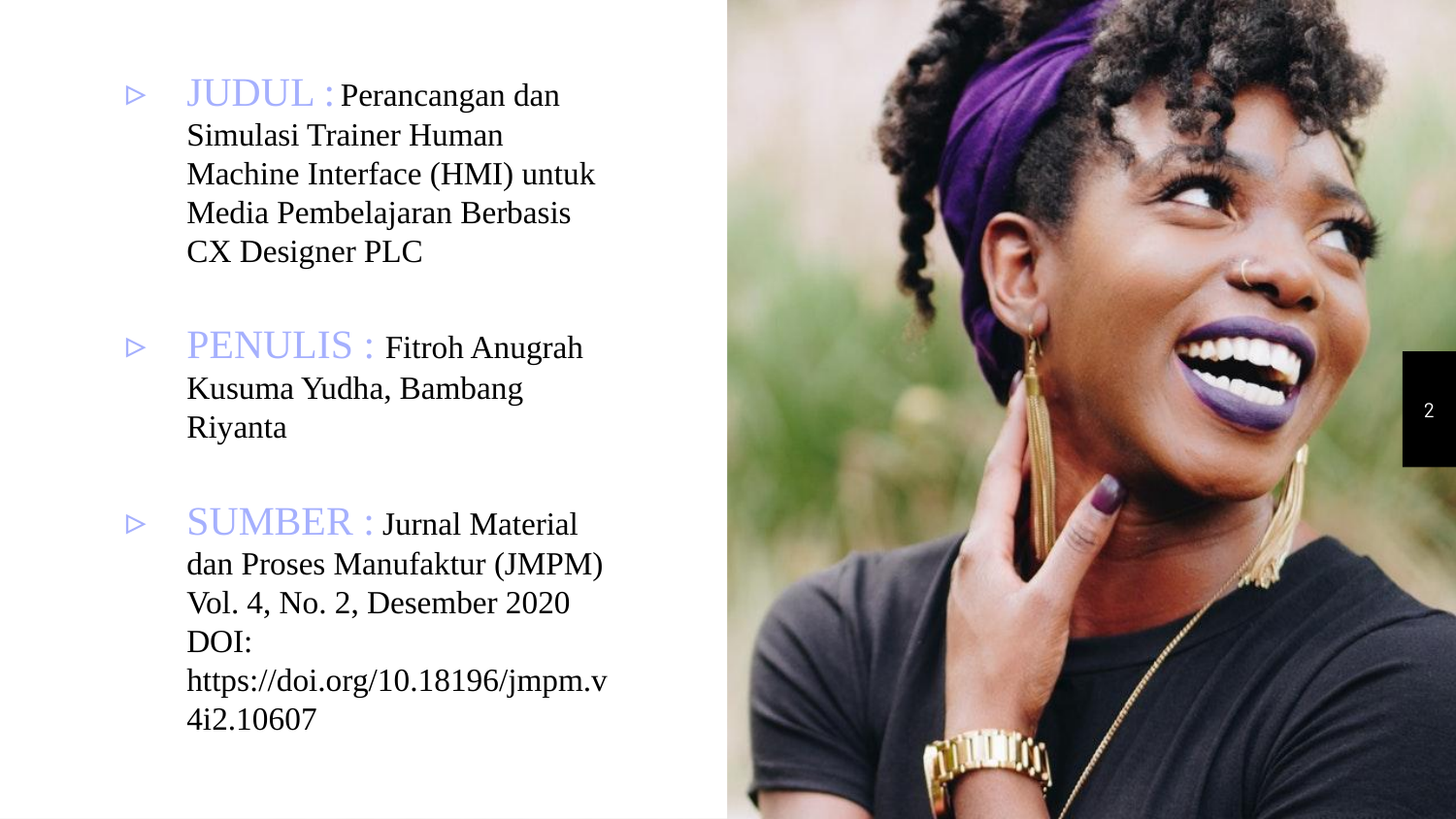

JUDUL : Perancangan dan Simulasi Trainer Human Machine Interface (HMI) untuk Media Pembelajaran Berbasis CX Designer PLC

PENULIS : Fitroh Anugrah Kusuma Yudha, Bambang Riyanta

SUMBER : Jurnal Material dan Proses Manufaktur (JMPM) Vol. 4, No. 2, Desember 2020 DOI: https://doi.org/10.18196/jmpm.v4i2.10607

2